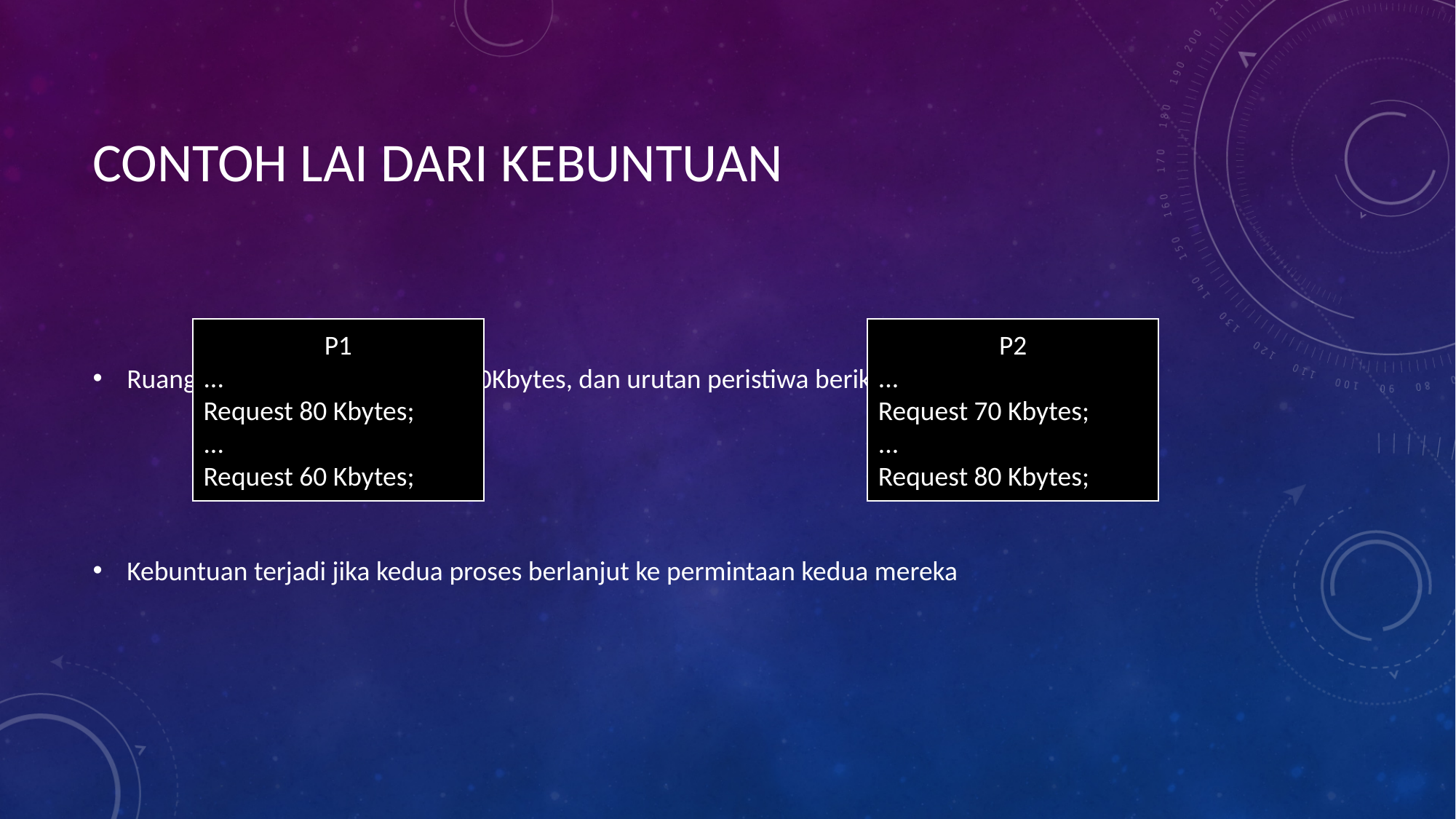

# Contoh lai dari kebuntuan
Ruang tersedia untuk alokasi 200Kbytes, dan urutan peristiwa berikut terjadi

Kebuntuan terjadi jika kedua proses berlanjut ke permintaan kedua mereka
P1
...
Request 80 Kbytes;
...
Request 60 Kbytes;
P2
...
Request 70 Kbytes;
...
Request 80 Kbytes;